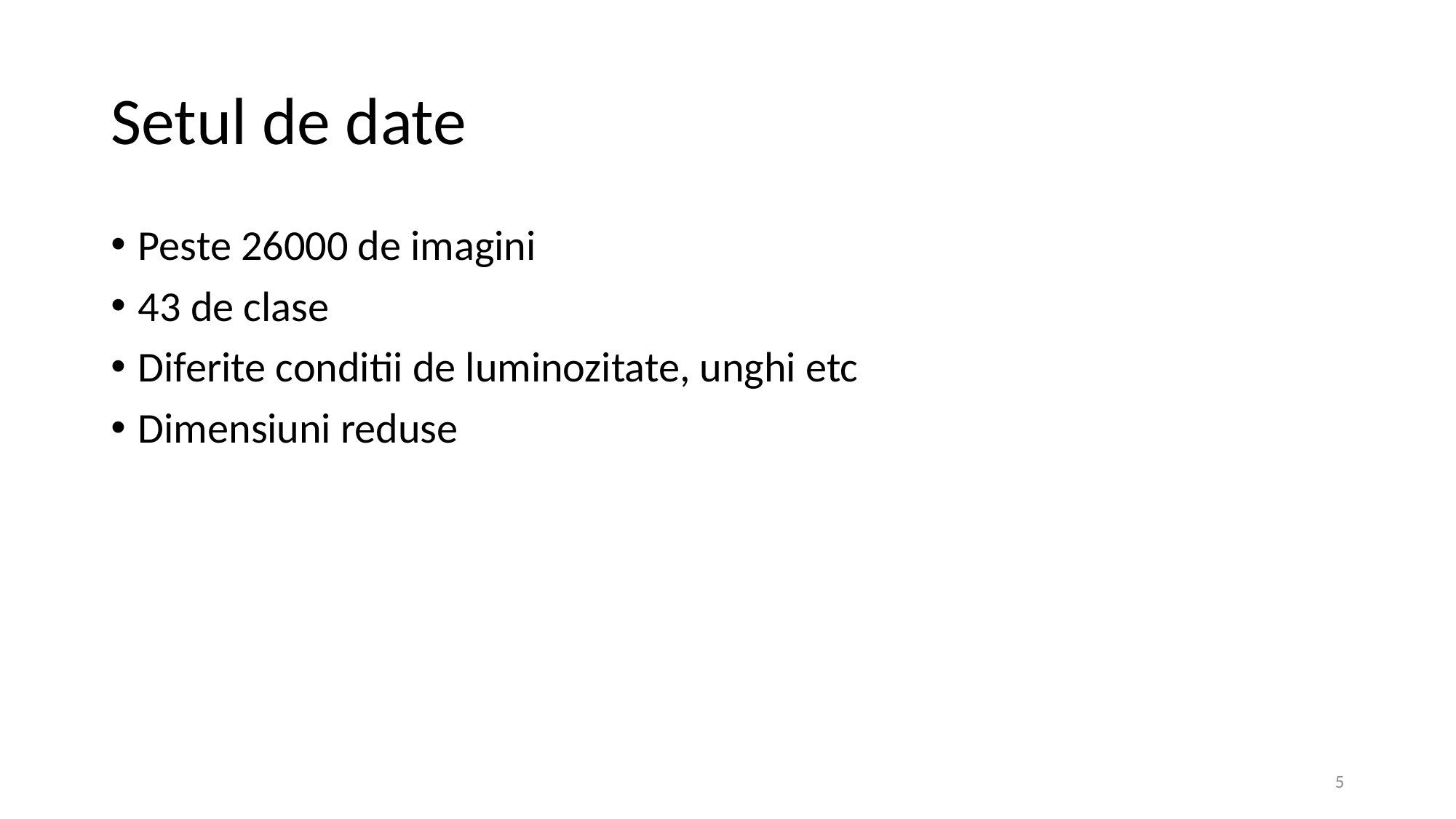

# Setul de date
Peste 26000 de imagini
43 de clase
Diferite conditii de luminozitate, unghi etc
Dimensiuni reduse
5